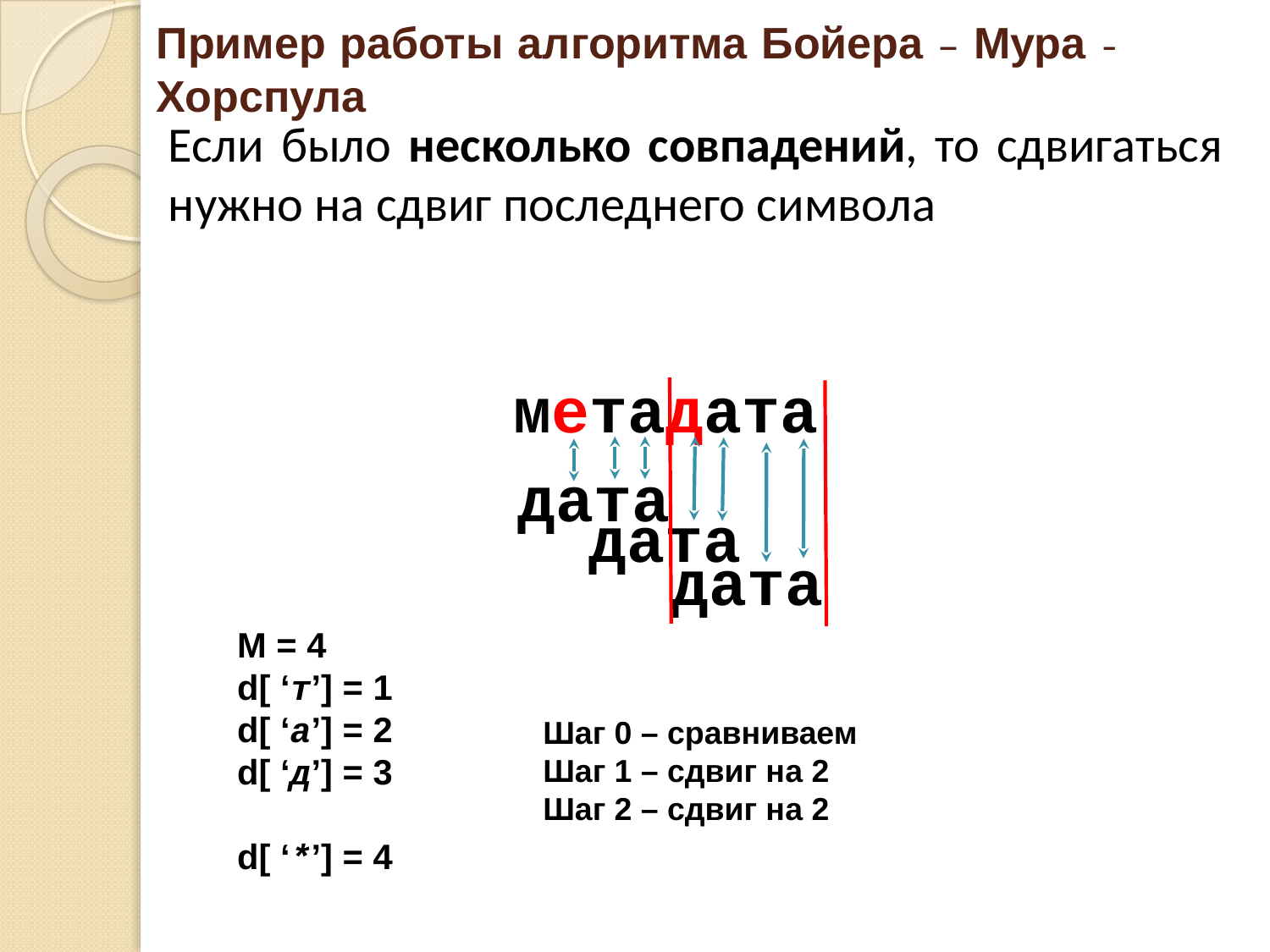

# Пример работы алгоритма Бойера – Мура - Хорспула
Если было несколько совпадений, то сдвигаться нужно на сдвиг последнего символа
метадата
дата
дата
дата
М = 4
d[ ‘т’] = 1
d[ ‘а’] = 2
d[ ‘д’] = 3

d[ ‘*’] = 4
Шаг 0 – сравниваем
Шаг 1 – сдвиг на 2
Шаг 2 – сдвиг на 2